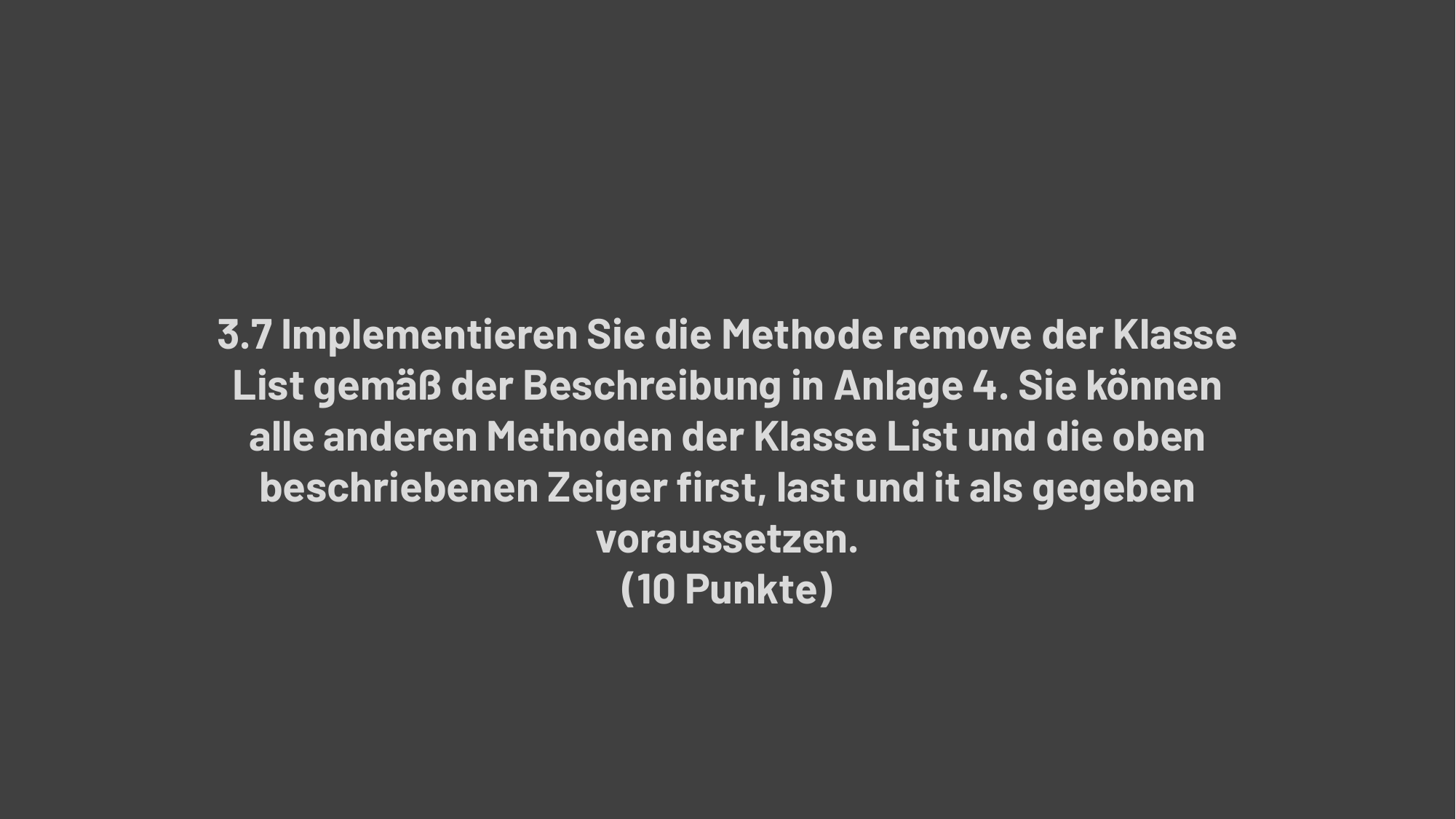

3.7 Implementieren Sie die Methode remove der Klasse List gemäß der Beschreibung in Anlage 4. Sie können alle anderen Methoden der Klasse List und die oben beschriebenen Zeiger first, last und it als gegeben voraussetzen.
(10 Punkte)